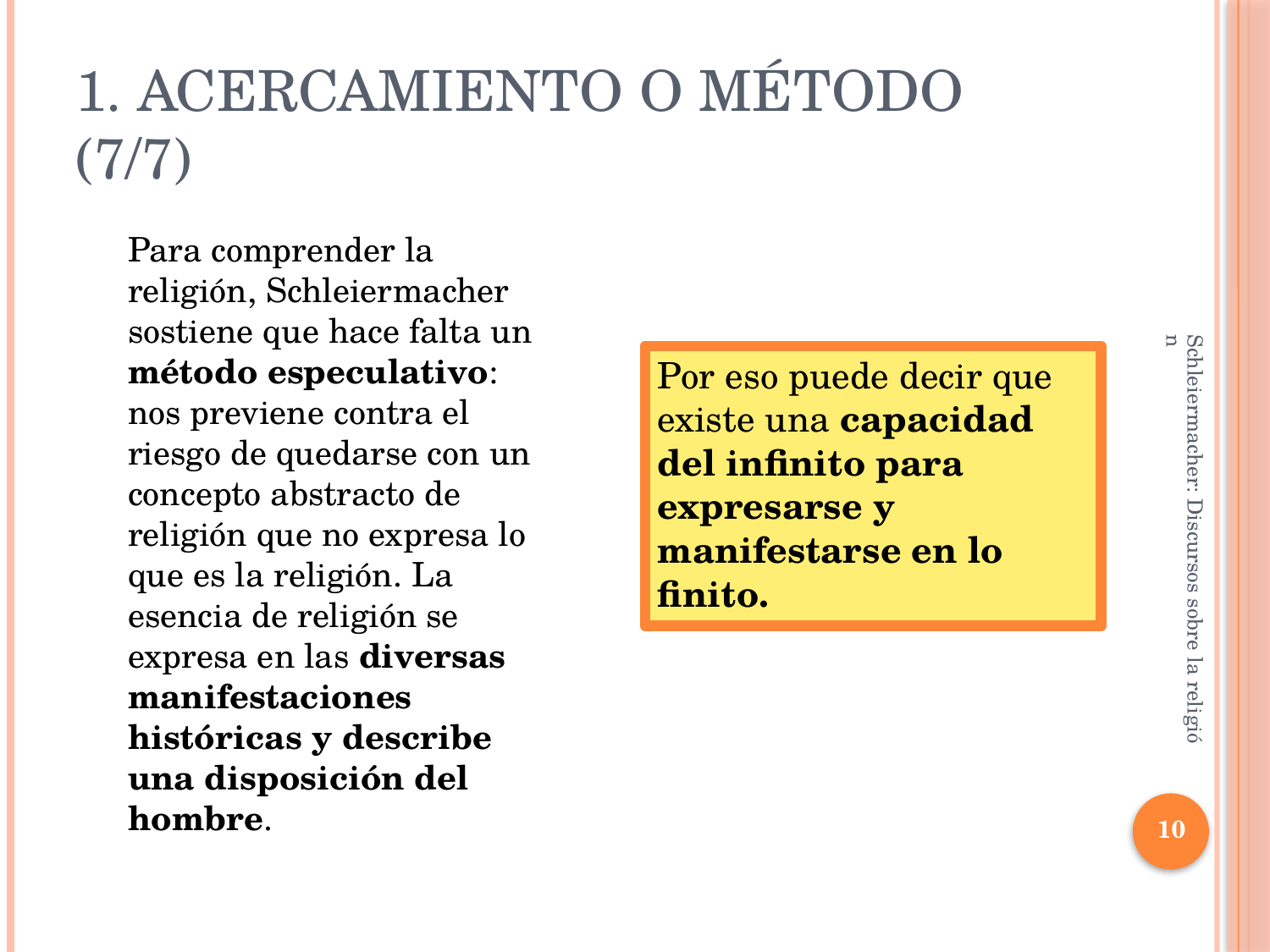

# 1. Acercamiento o método (7/7)
Para comprender la religión, Schleiermacher sostiene que hace falta un método especulativo: nos previene contra el riesgo de quedarse con un concepto abstracto de religión que no expresa lo que es la religión. La esencia de religión se expresa en las diversas manifestaciones históricas y describe una disposición del hombre.
Por eso puede decir que existe una capacidad del infinito para expresarse y manifestarse en lo finito.

Schleiermacher: Discursos sobre la religión
10